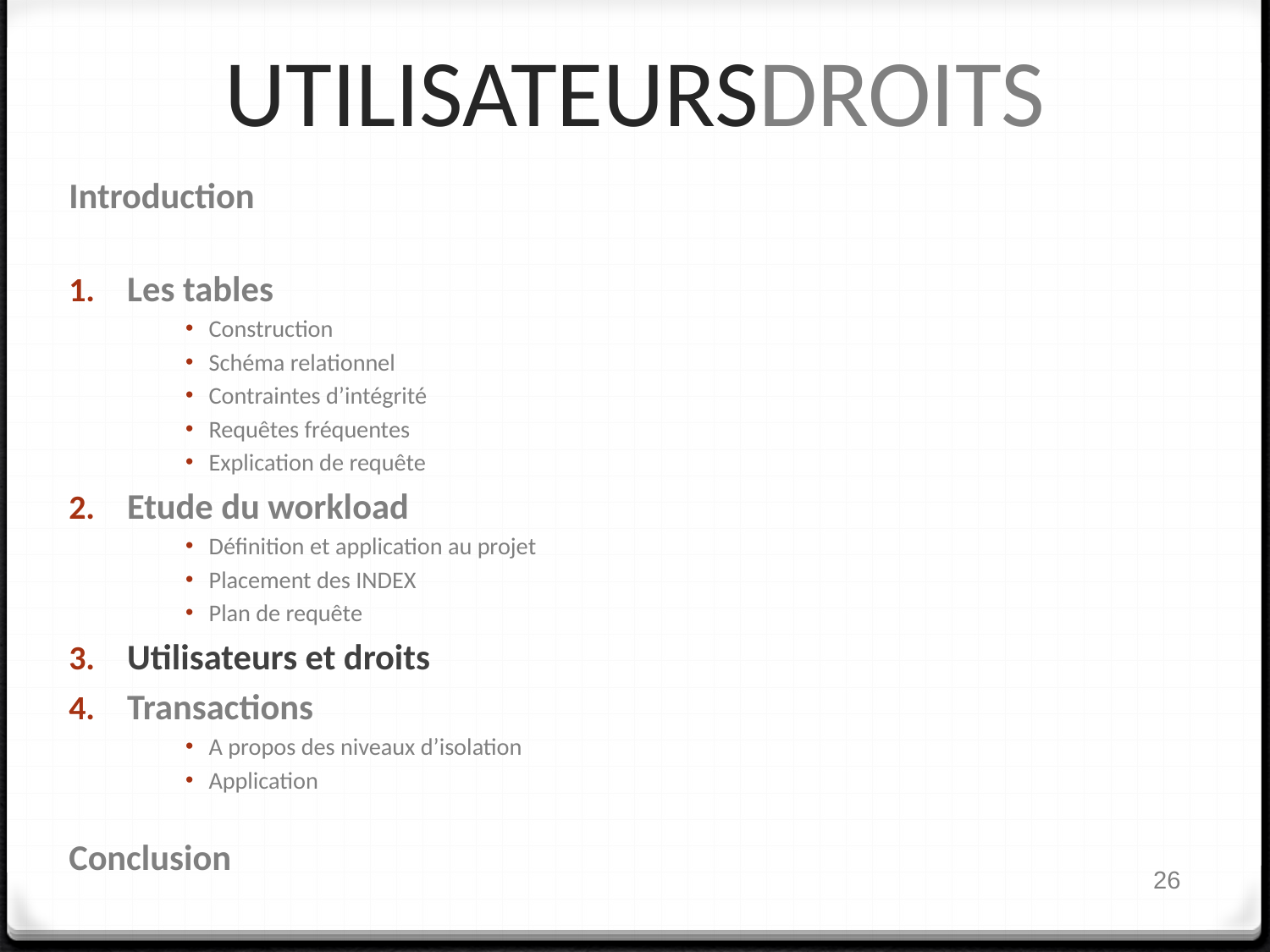

UTILISATEURSDROITS
Introduction
Les tables
Construction
Schéma relationnel
Contraintes d’intégrité
Requêtes fréquentes
Explication de requête
Etude du workload
Définition et application au projet
Placement des INDEX
Plan de requête
Utilisateurs et droits
Transactions
A propos des niveaux d’isolation
Application

Conclusion

26